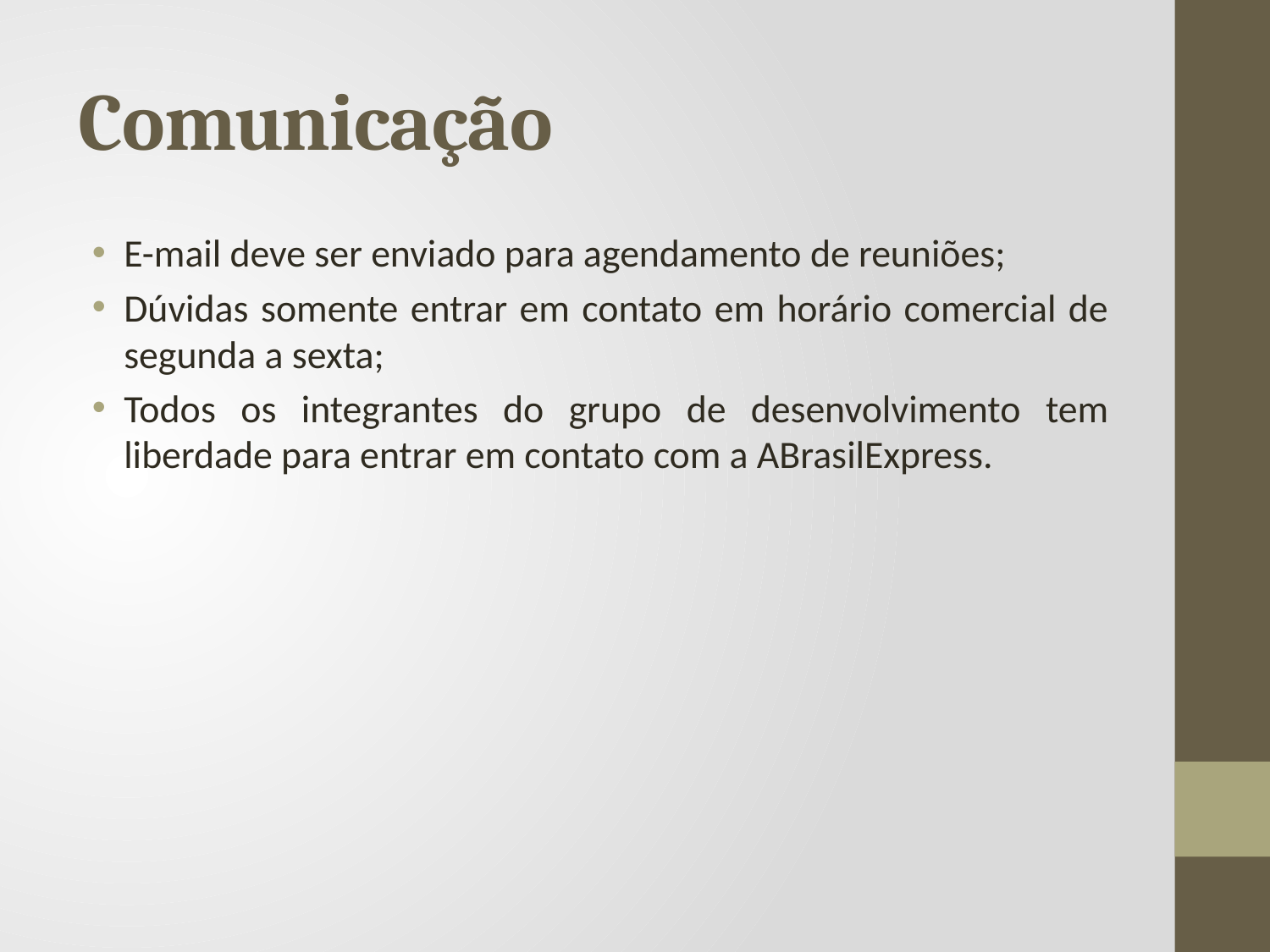

# Comunicação
E-mail deve ser enviado para agendamento de reuniões;
Dúvidas somente entrar em contato em horário comercial de segunda a sexta;
Todos os integrantes do grupo de desenvolvimento tem liberdade para entrar em contato com a ABrasilExpress.